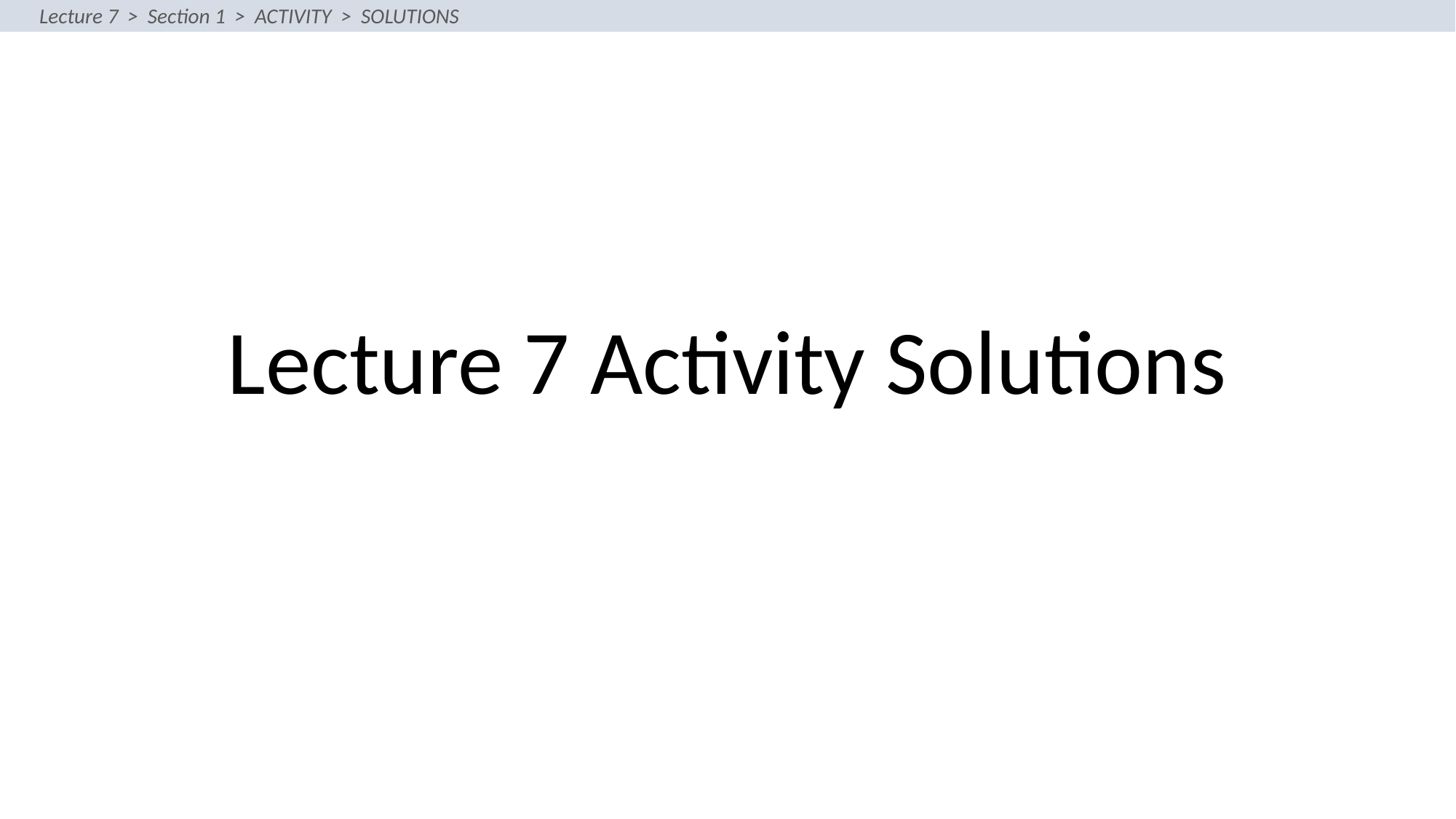

Lecture 7  >  Section 1  >  ACTIVITY  >  SOLUTIONS
# Lecture 7 Activity Solutions